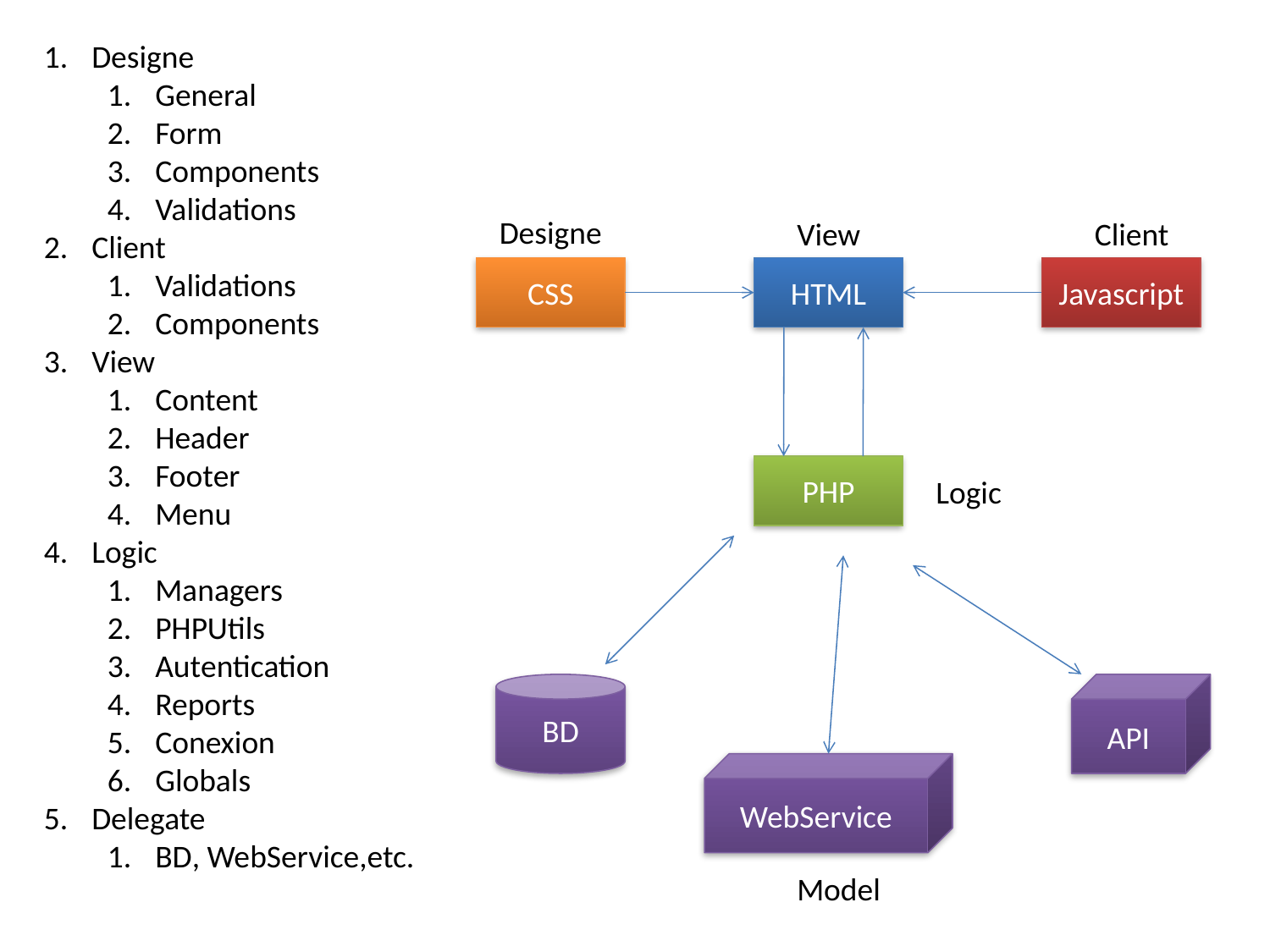

Designe
General
Form
Components
Validations
Client
Validations
Components
View
Content
Header
Footer
Menu
Logic
Managers
PHPUtils
Autentication
Reports
Conexion
Globals
Delegate
BD, WebService,etc.
Designe
View
Client
CSS
HTML
Javascript
PHP
Logic
BD
API
WebService
Model